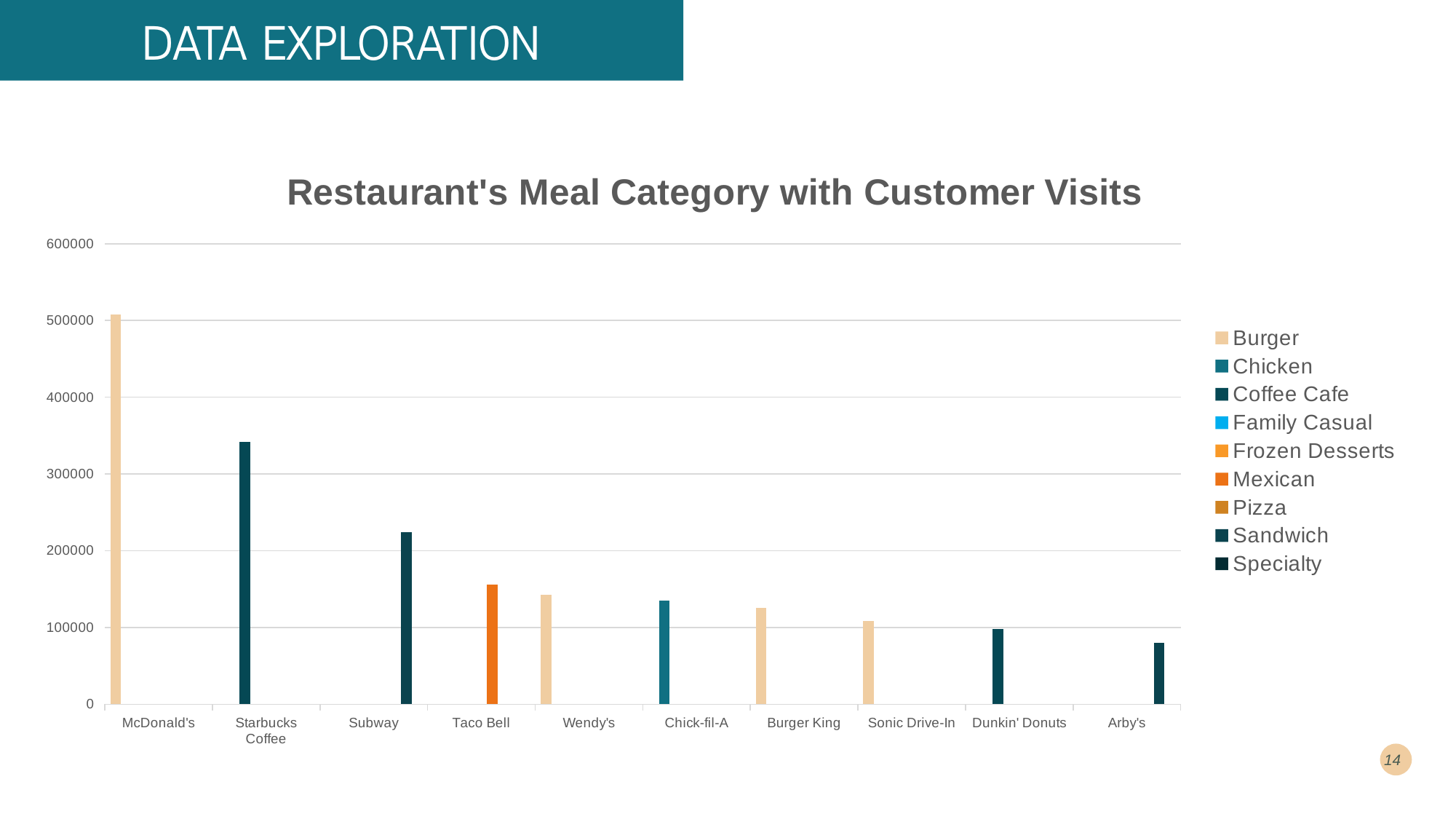

DATA EXPLORATION

### Chart: Restaurant's Meal Category with Customer Visits

| Category | Burger | Chicken | Coffee Cafe | Family Casual | Frozen Desserts | Mexican | Pizza | Sandwich | Specialty |
|---|---|---|---|---|---|---|---|---|---|
| McDonald's | 507696.0 | None | None | None | None | None | None | None | None |
| Starbucks Coffee | None | None | 342204.0 | None | None | None | None | None | None |
| Subway | None | None | None | None | None | None | None | 223968.0 | None |
| Taco Bell | None | None | None | None | None | 155991.0 | None | None | None |
| Wendy's | 142999.0 | None | None | None | None | None | None | None | None |
| Chick-fil-A | None | 134884.0 | None | None | None | None | None | None | None |
| Burger King | 125962.0 | None | None | None | None | None | None | None | None |
| Sonic Drive-In | 108817.0 | None | None | None | None | None | None | None | None |
| Dunkin' Donuts | None | None | 97726.0 | None | None | None | None | None | None |
| Arby's | None | None | None | None | None | None | None | 80089.0 | None |
14